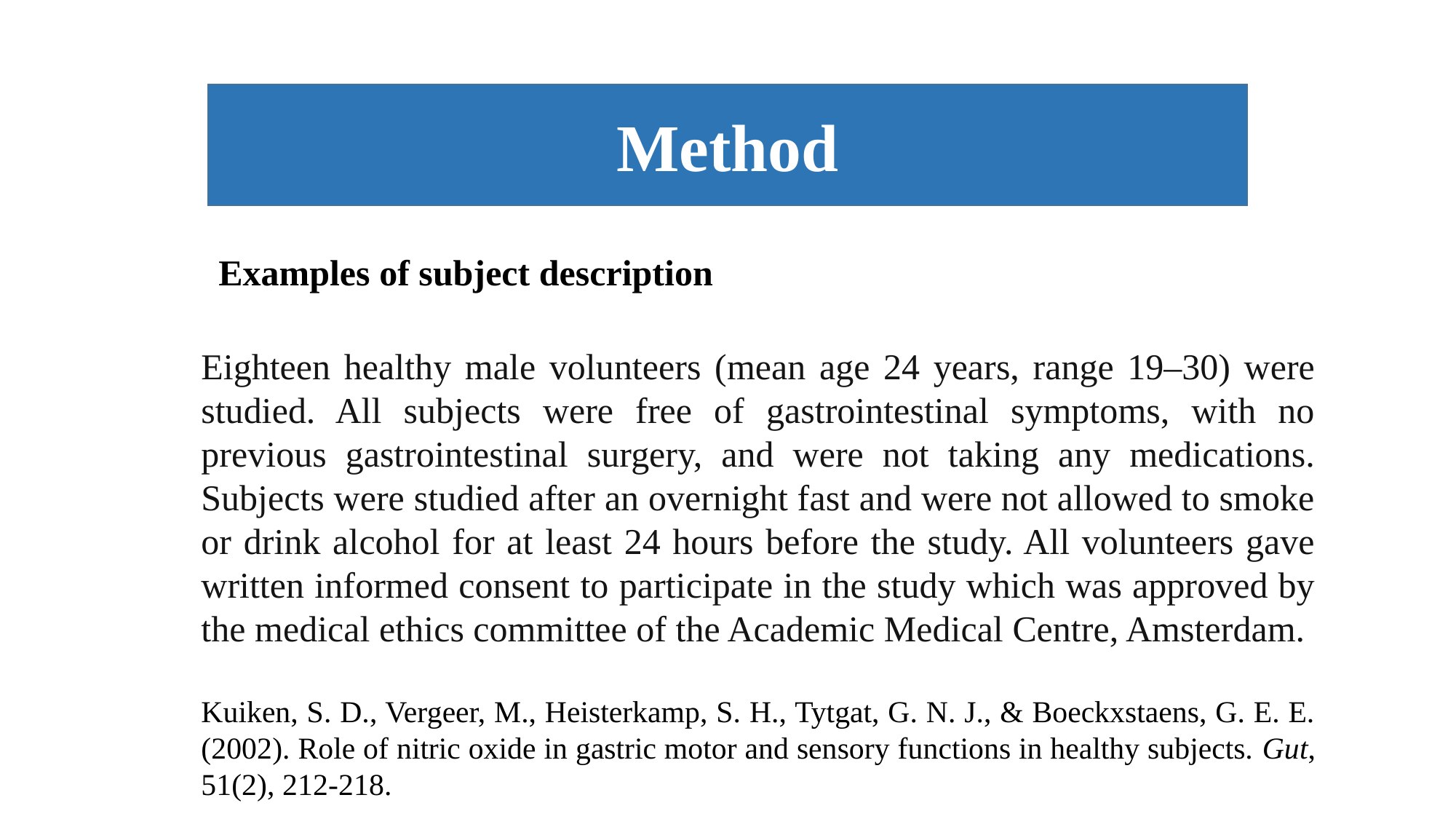

Method
Examples of subject description
Eighteen healthy male volunteers (mean age 24 years, range 19–30) were studied. All subjects were free of gastrointestinal symptoms, with no previous gastrointestinal surgery, and were not taking any medications. Subjects were studied after an overnight fast and were not allowed to smoke or drink alcohol for at least 24 hours before the study. All volunteers gave written informed consent to participate in the study which was approved by the medical ethics committee of the Academic Medical Centre, Amsterdam.

Kuiken, S. D., Vergeer, M., Heisterkamp, S. H., Tytgat, G. N. J., & Boeckxstaens, G. E. E. (2002). Role of nitric oxide in gastric motor and sensory functions in healthy subjects. Gut, 51(2), 212-218.